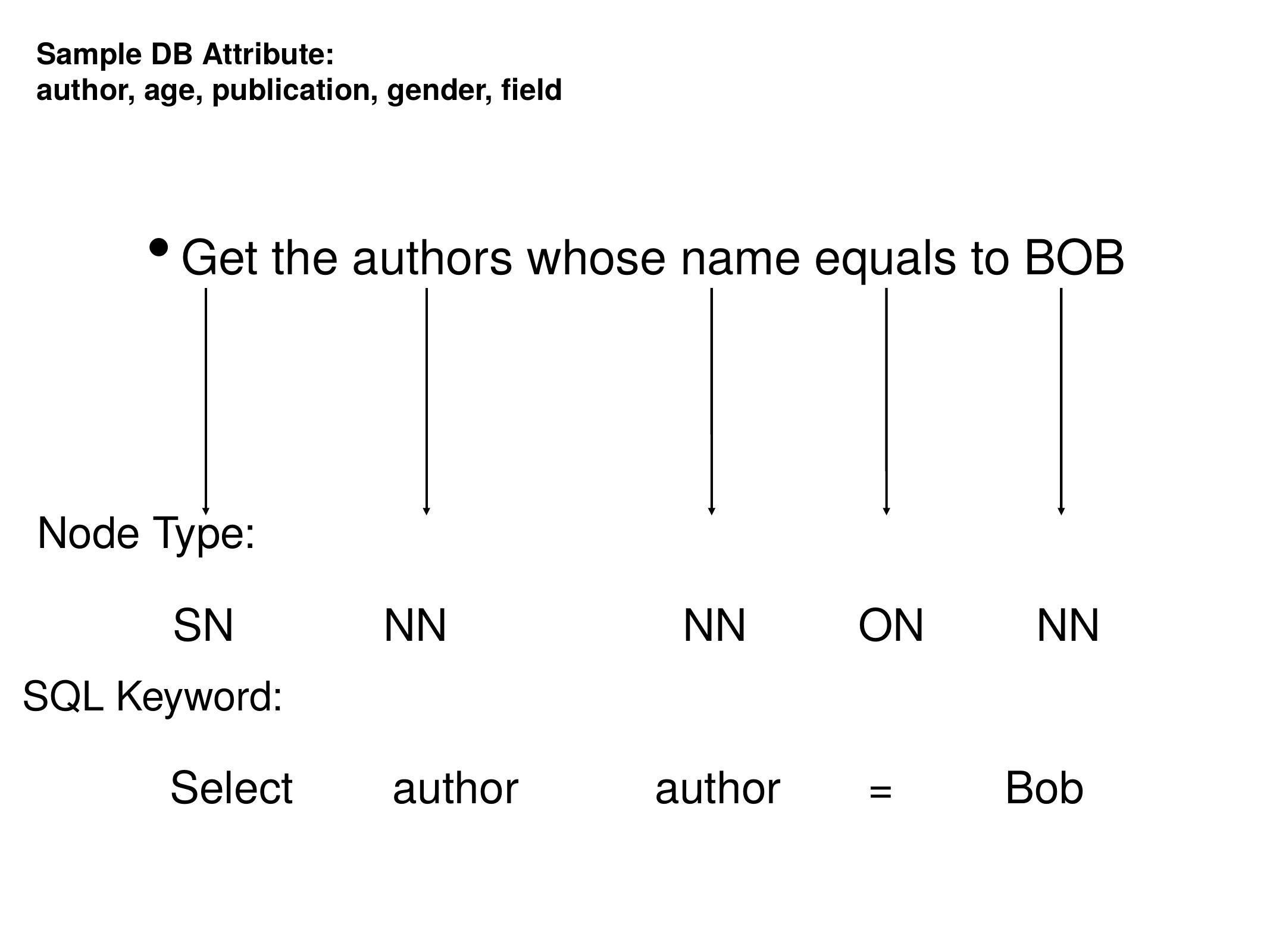

Sample DB Attribute:
author, age, publication, gender, field
Get the authors whose name equals to BOB

 Node Type:
            SN            NN                   NN         ON         NN
 SQL Keyword:
              Select        author           author       =         Bob